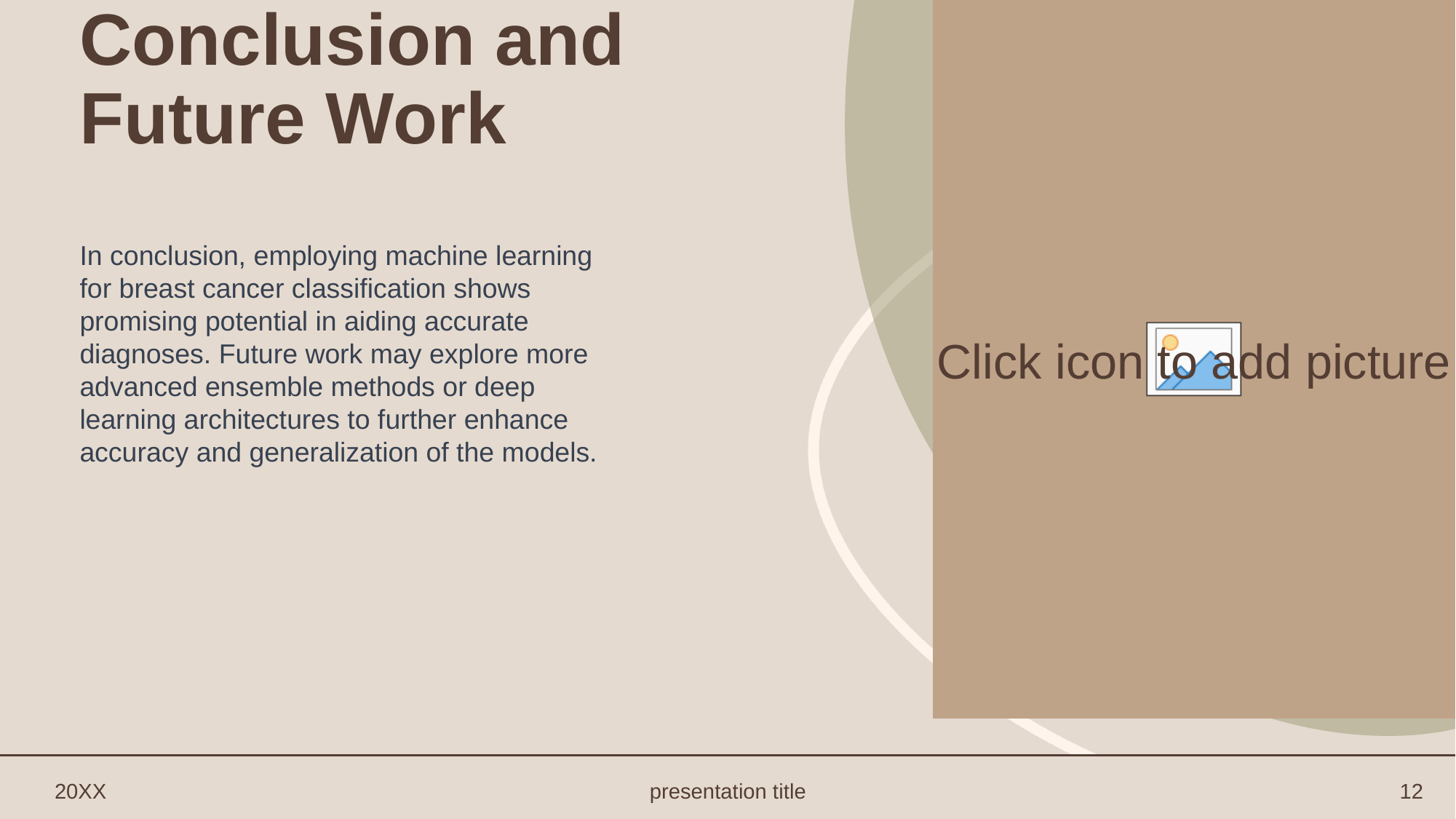

# Conclusion and Future Work
In conclusion, employing machine learning for breast cancer classification shows promising potential in aiding accurate diagnoses. Future work may explore more advanced ensemble methods or deep learning architectures to further enhance accuracy and generalization of the models.
20XX
presentation title
12